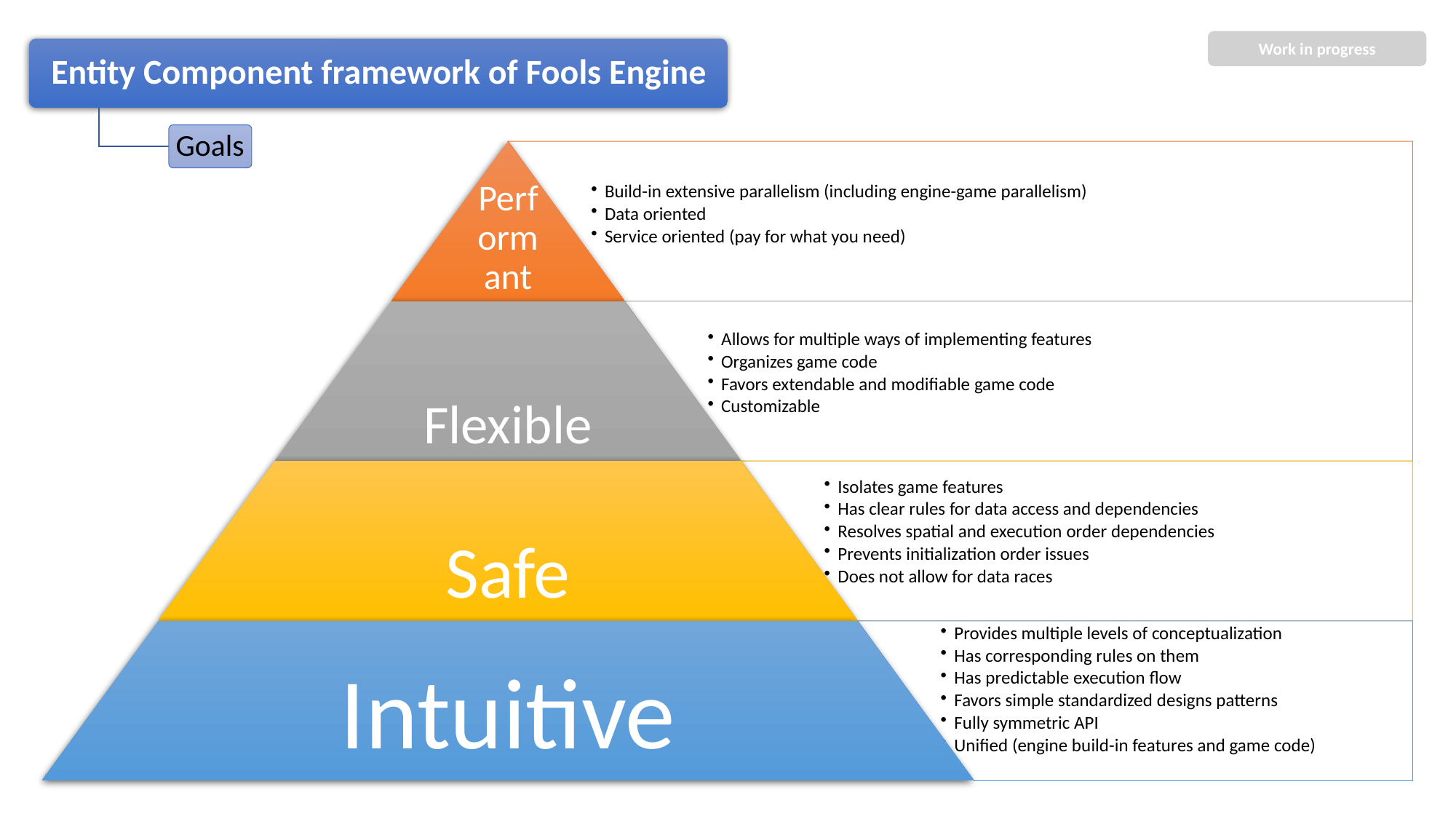

Work in progress
Entity Component framework of Fools Engine
Goals
Build-in extensive parallelism (including engine-game parallelism)
Data oriented
Service oriented (pay for what you need)
Performant
Allows for multiple ways of implementing features
Organizes game code
Favors extendable and modifiable game code
Customizable
Flexible
Isolates game features
Has clear rules for data access and dependencies
Resolves spatial and execution order dependencies
Prevents initialization order issues
Does not allow for data races
Safe
Provides multiple levels of conceptualization
Has corresponding rules on them
Has predictable execution flow
Favors simple standardized designs patterns
Fully symmetric API
Unified (engine build-in features and game code)
Intuitive